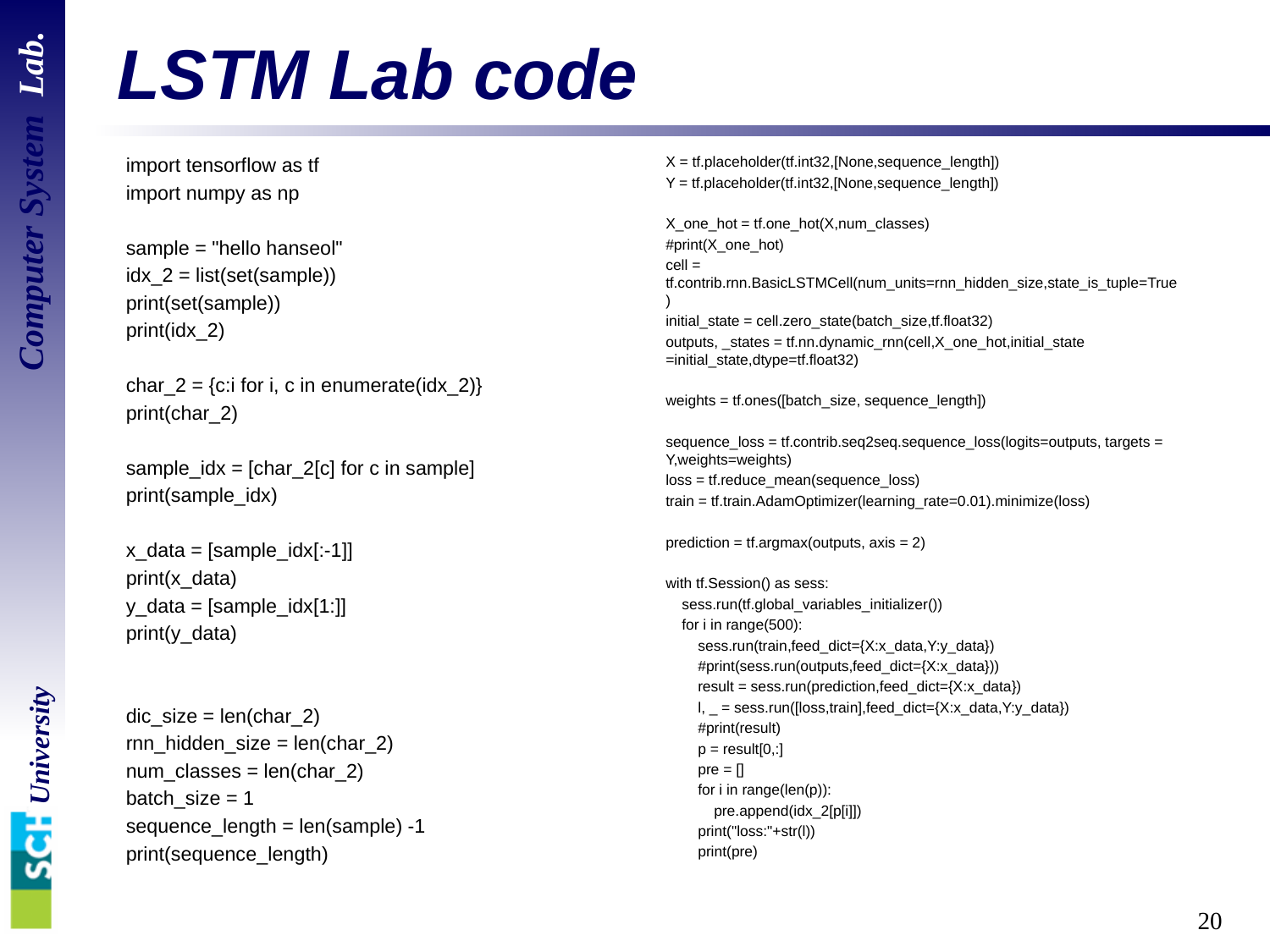

# LSTM Lab code

X = tf.placeholder(tf.int32,[None,sequence_length])
Y = tf.placeholder(tf.int32,[None,sequence_length])

X_one_hot = tf.one_hot(X,num_classes)
#print(X_one_hot)
cell = tf.contrib.rnn.BasicLSTMCell(num_units=rnn_hidden_size,state_is_tuple=True)
initial_state = cell.zero_state(batch_size,tf.float32)
outputs, _states = tf.nn.dynamic_rnn(cell,X_one_hot,initial_state =initial_state,dtype=tf.float32)

weights = tf.ones([batch_size, sequence_length])

sequence_loss = tf.contrib.seq2seq.sequence_loss(logits=outputs, targets = Y,weights=weights)
loss = tf.reduce_mean(sequence_loss)
train = tf.train.AdamOptimizer(learning_rate=0.01).minimize(loss)

prediction = tf.argmax(outputs, axis = 2)

with tf.Session() as sess:
    sess.run(tf.global_variables_initializer())
    for i in range(500):
        sess.run(train,feed_dict={X:x_data,Y:y_data})
        #print(sess.run(outputs,feed_dict={X:x_data}))
        result = sess.run(prediction,feed_dict={X:x_data})
        l, _ = sess.run([loss,train],feed_dict={X:x_data,Y:y_data})
        #print(result)
        p = result[0,:]
        pre = []
        for i in range(len(p)):
            pre.append(idx_2[p[i]])
        print("loss:"+str(l))
        print(pre)
import tensorflow as tf
import numpy as np

sample = "hello hanseol"
idx_2 = list(set(sample))
print(set(sample))
print(idx_2)

char_2 = {c:i for i, c in enumerate(idx_2)}
print(char_2)

sample_idx = [char_2[c] for c in sample]
print(sample_idx)

x_data = [sample_idx[:-1]]
print(x_data)
y_data = [sample_idx[1:]]
print(y_data)

dic_size = len(char_2)
rnn_hidden_size = len(char_2)
num_classes = len(char_2)
batch_size = 1
sequence_length = len(sample) -1
print(sequence_length)